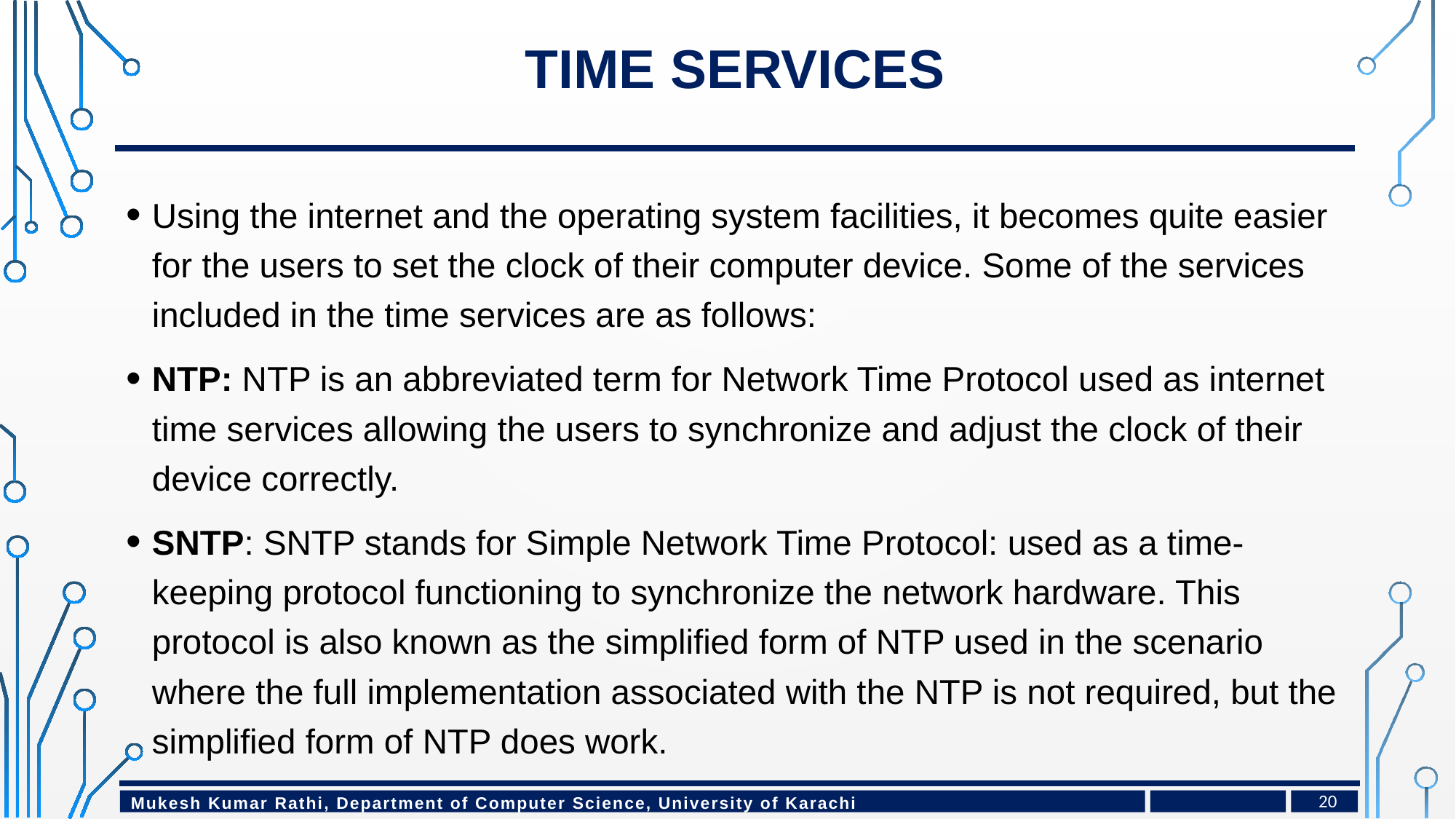

# Time Services
Using the internet and the operating system facilities, it becomes quite easier for the users to set the clock of their computer device. Some of the services included in the time services are as follows:
NTP: NTP is an abbreviated term for Network Time Protocol used as internet time services allowing the users to synchronize and adjust the clock of their device correctly.
SNTP: SNTP stands for Simple Network Time Protocol: used as a time-keeping protocol functioning to synchronize the network hardware. This protocol is also known as the simplified form of NTP used in the scenario where the full implementation associated with the NTP is not required, but the simplified form of NTP does work.

20